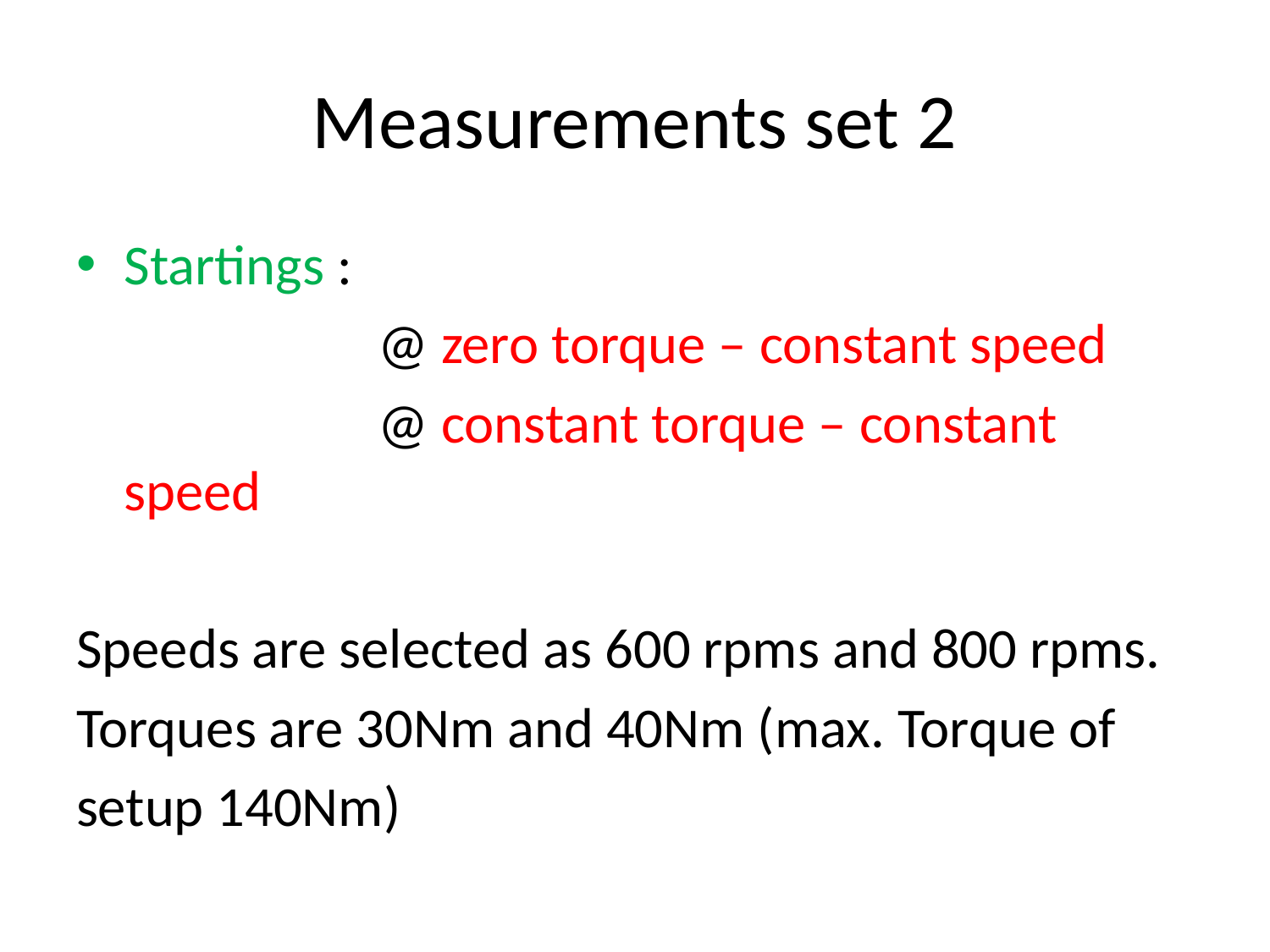

# Measurements set 2
Startings :
			@ zero torque – constant speed
			@ constant torque – constant speed

Speeds are selected as 600 rpms and 800 rpms.
Torques are 30Nm and 40Nm (max. Torque of
setup 140Nm)